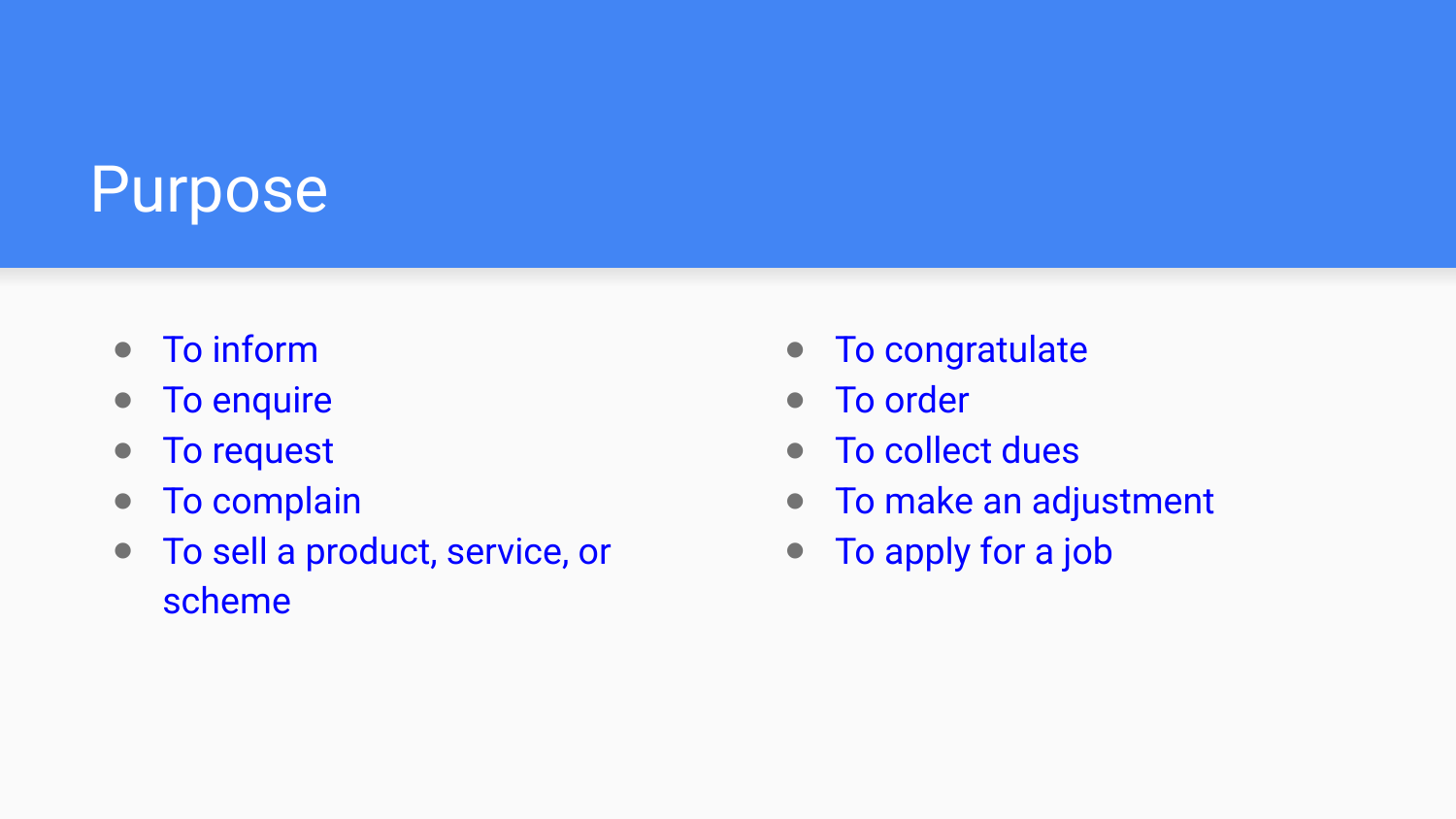

# Purpose
To inform
To enquire
To request
To complain
To sell a product, service, or scheme
To congratulate
To order
To collect dues
To make an adjustment
To apply for a job